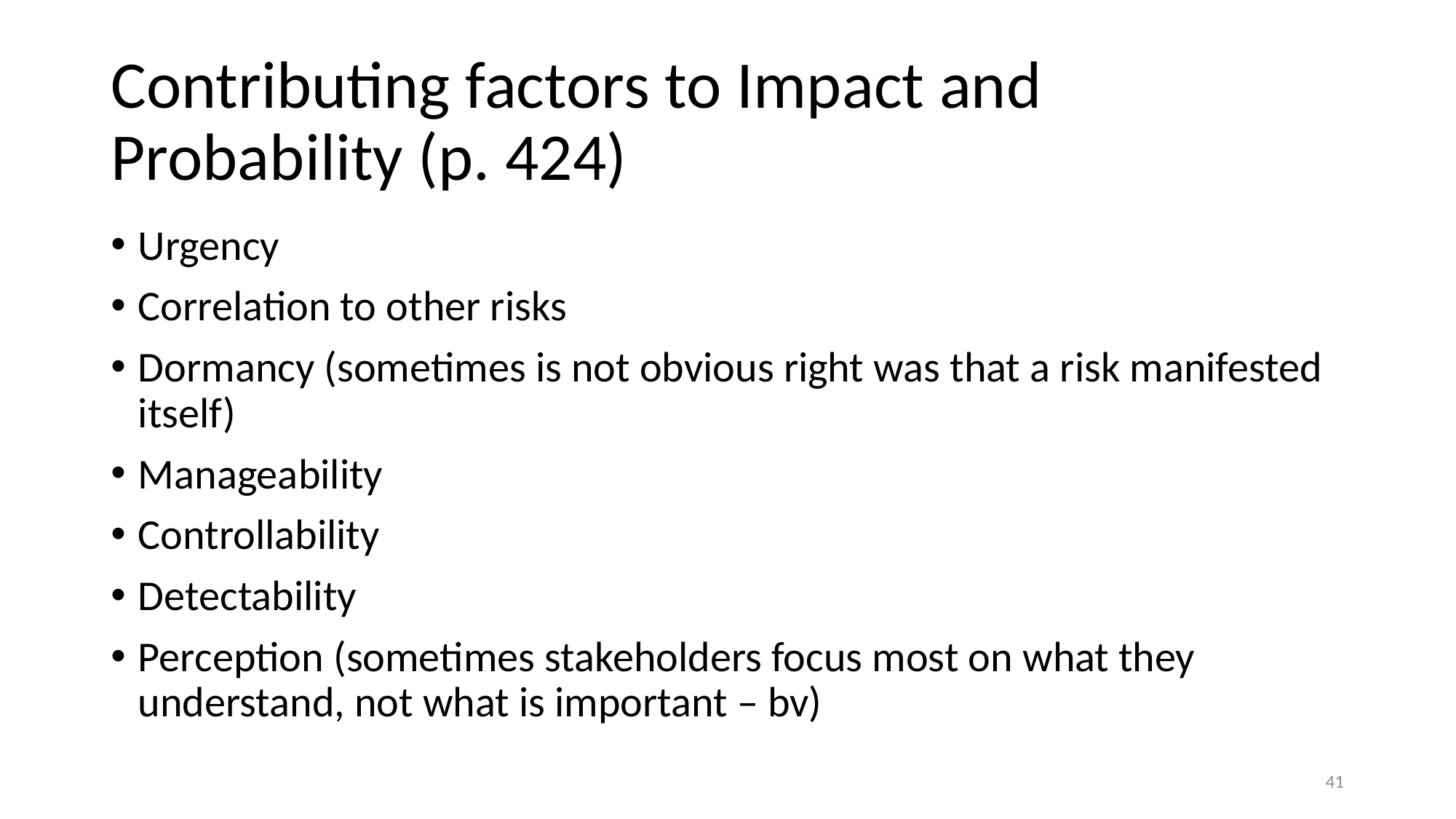

# Contributing factors to Impact and Probability (p. 424)
Urgency
Correlation to other risks
Dormancy (sometimes is not obvious right was that a risk manifested itself)
Manageability
Controllability
Detectability
Perception (sometimes stakeholders focus most on what they understand, not what is important – bv)
41